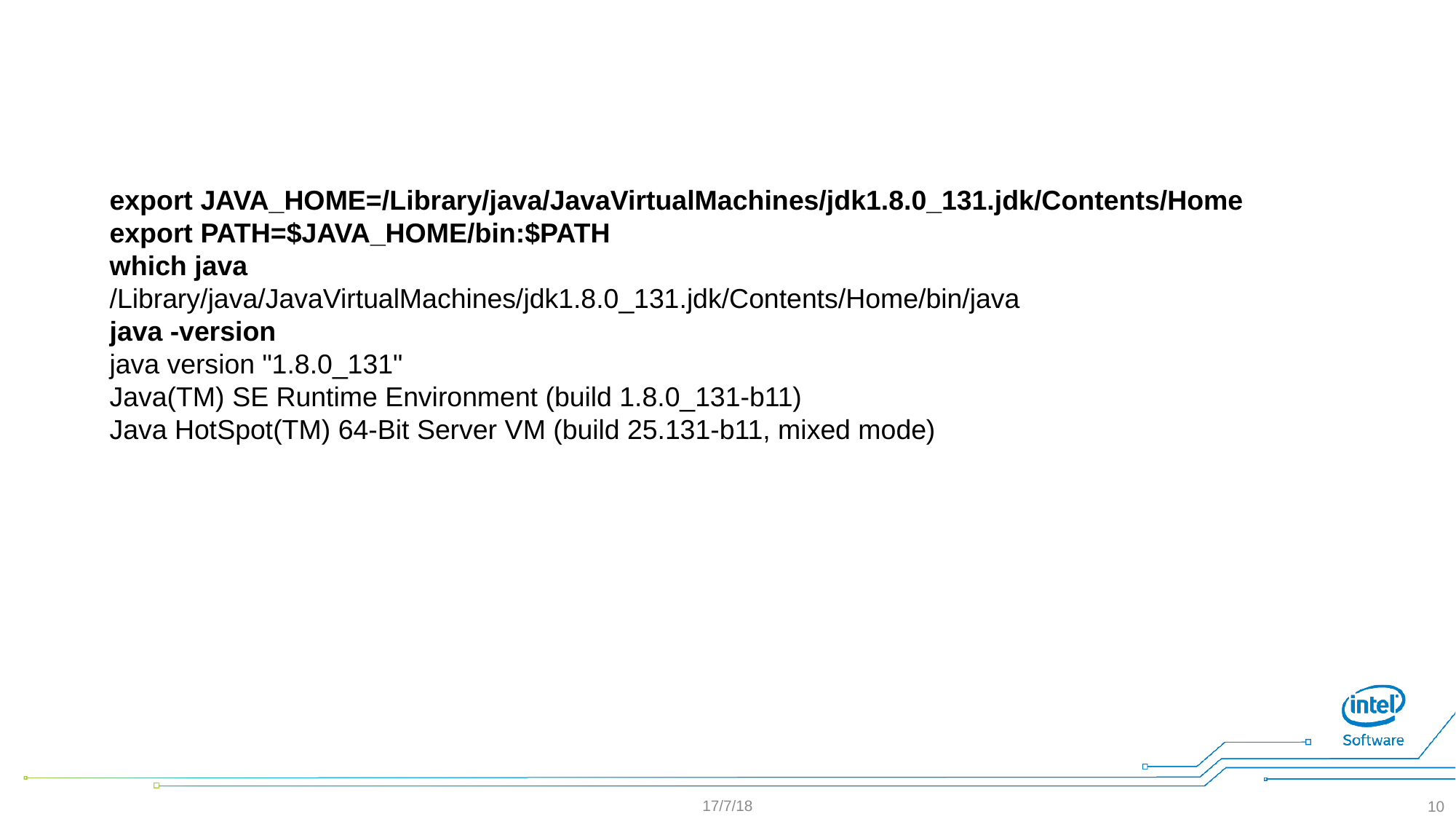

export JAVA_HOME=/Library/java/JavaVirtualMachines/jdk1.8.0_131.jdk/Contents/Home
export PATH=$JAVA_HOME/bin:$PATH
which java
/Library/java/JavaVirtualMachines/jdk1.8.0_131.jdk/Contents/Home/bin/java
java -version
java version "1.8.0_131"
Java(TM) SE Runtime Environment (build 1.8.0_131-b11)
Java HotSpot(TM) 64-Bit Server VM (build 25.131-b11, mixed mode)
17/7/18
10